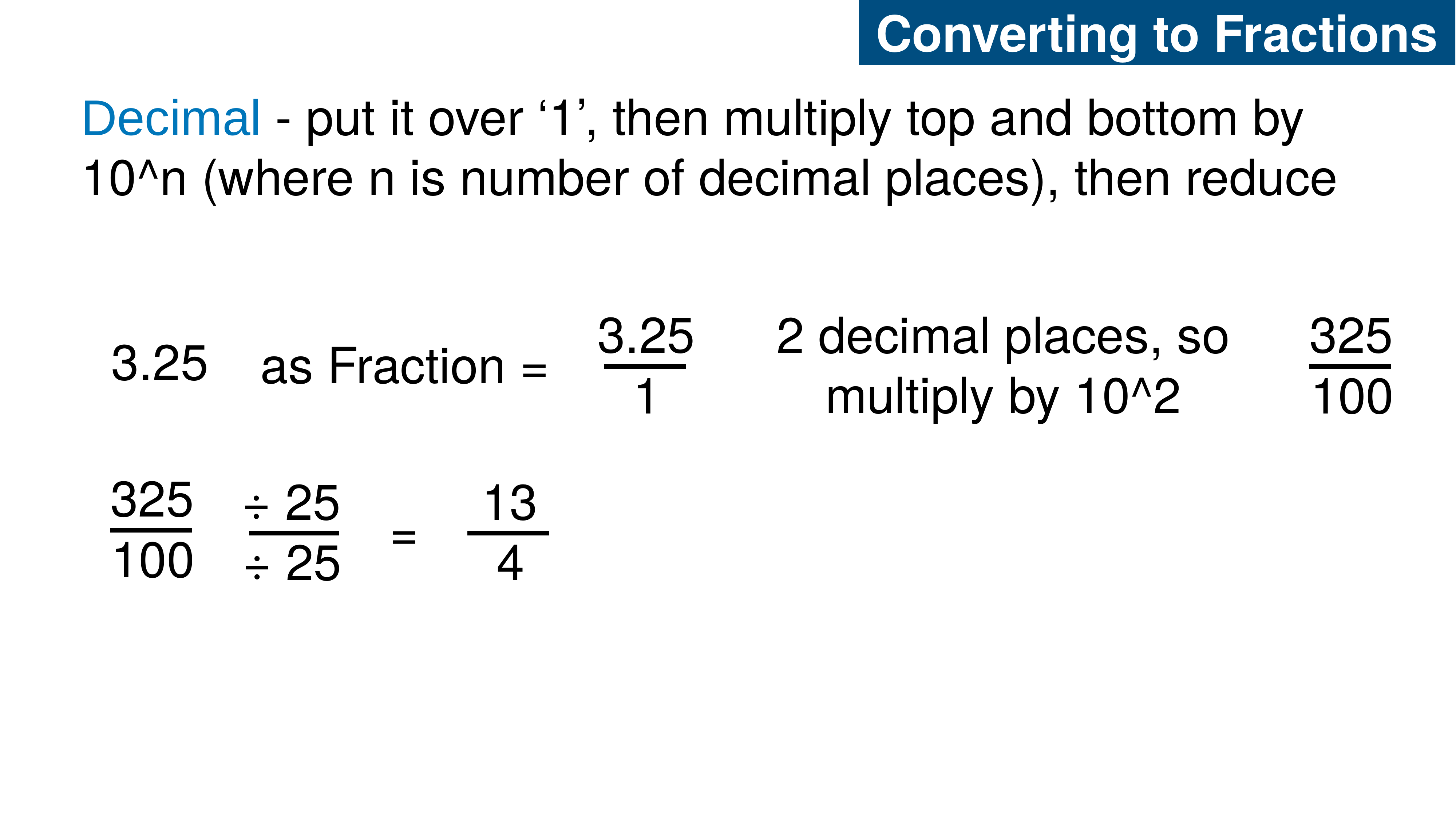

Converting to Fractions
Decimal - put it over ‘1’, then multiply top and bottom by
10^n (where n is number of decimal places), then reduce
3.25
325
2 decimal places, so
multiply by 10^2
3.25
as Fraction =
1
100

325
÷ 25
13
=
100
÷ 25
4